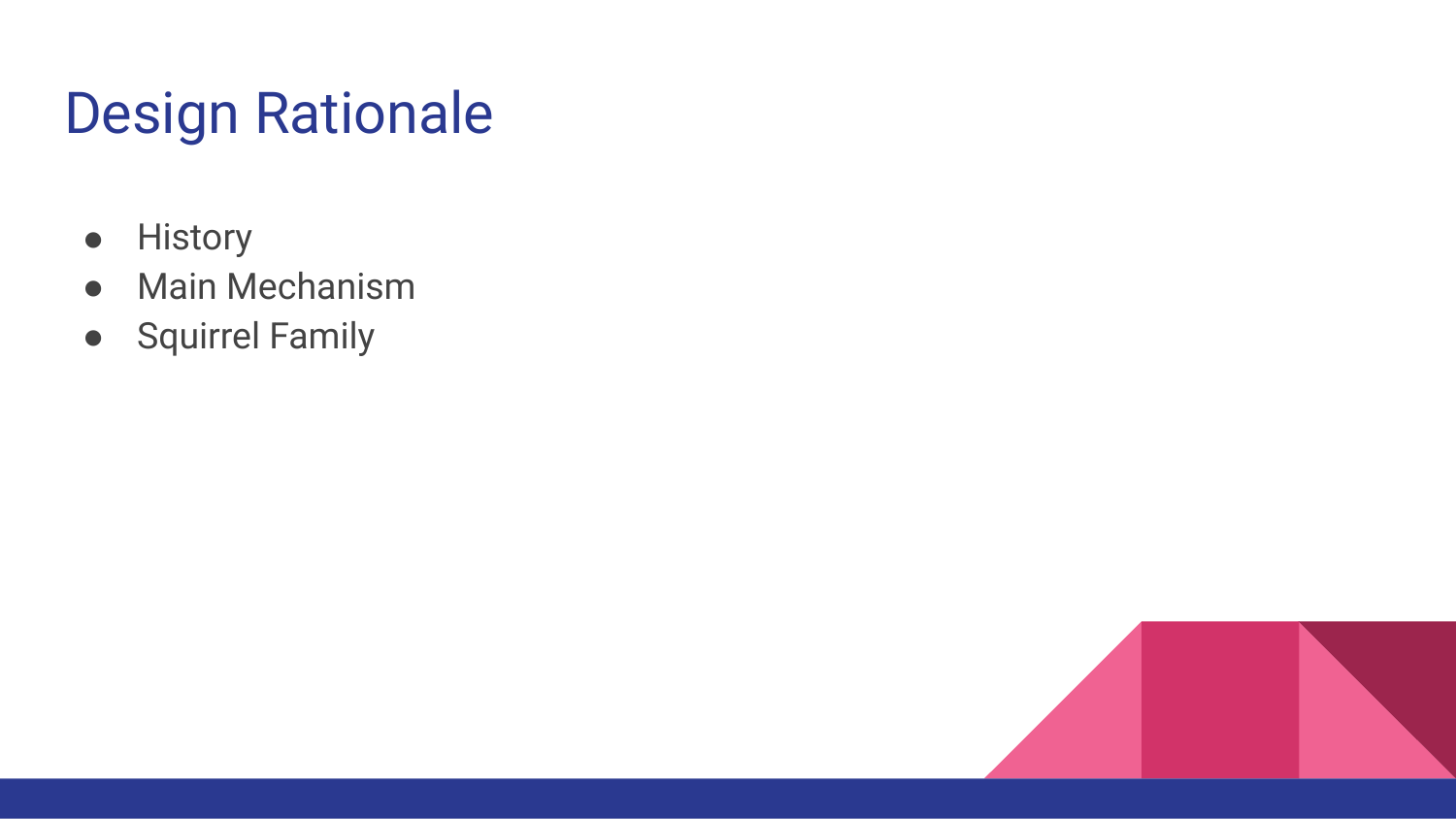

# Design Rationale
History
Main Mechanism
Squirrel Family